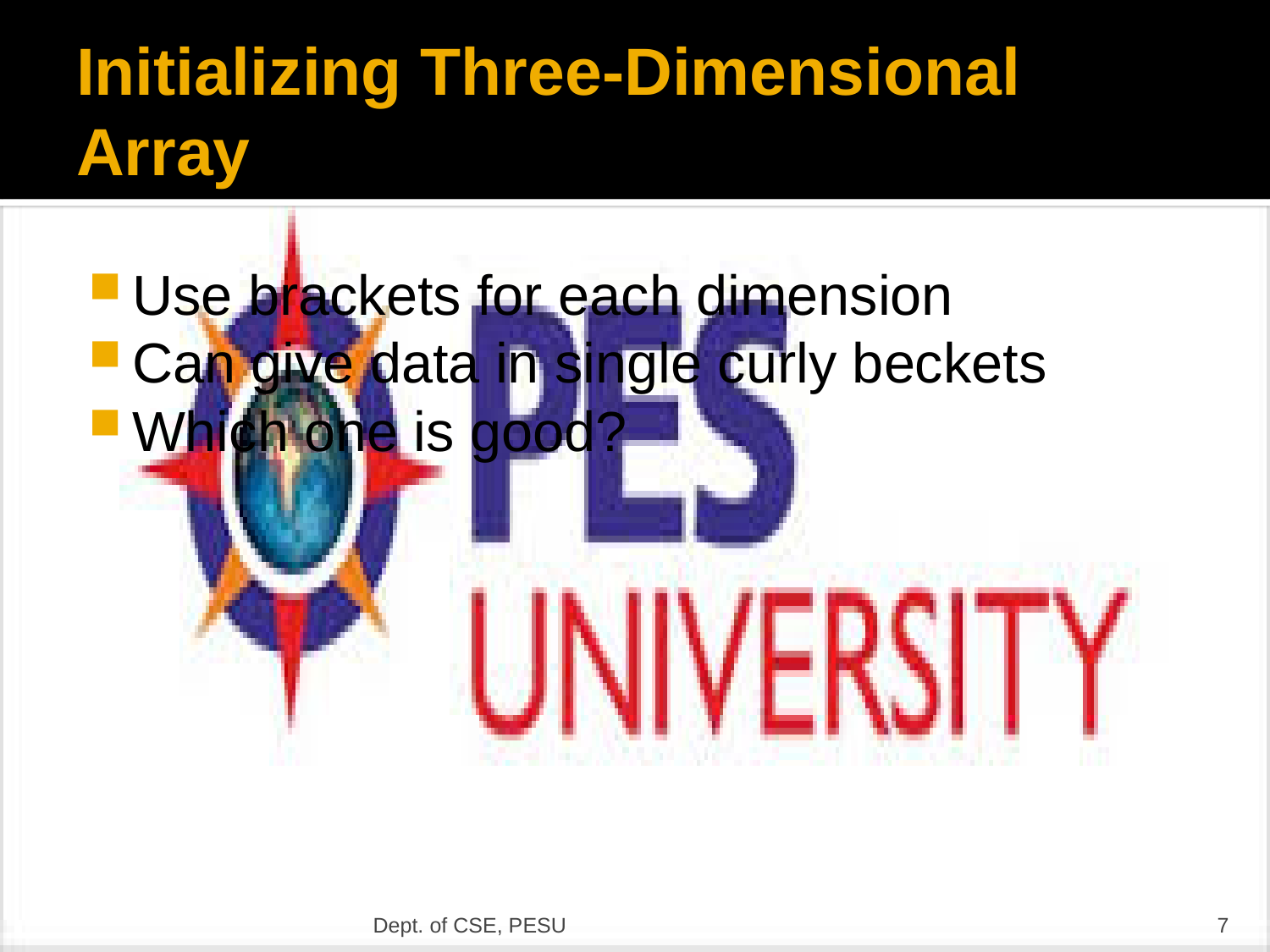

# Initializing Three-Dimensional Array
Use brackets for each dimension
Can give data in single curly beckets
Which one is good?
Dept. of CSE, PESU
7